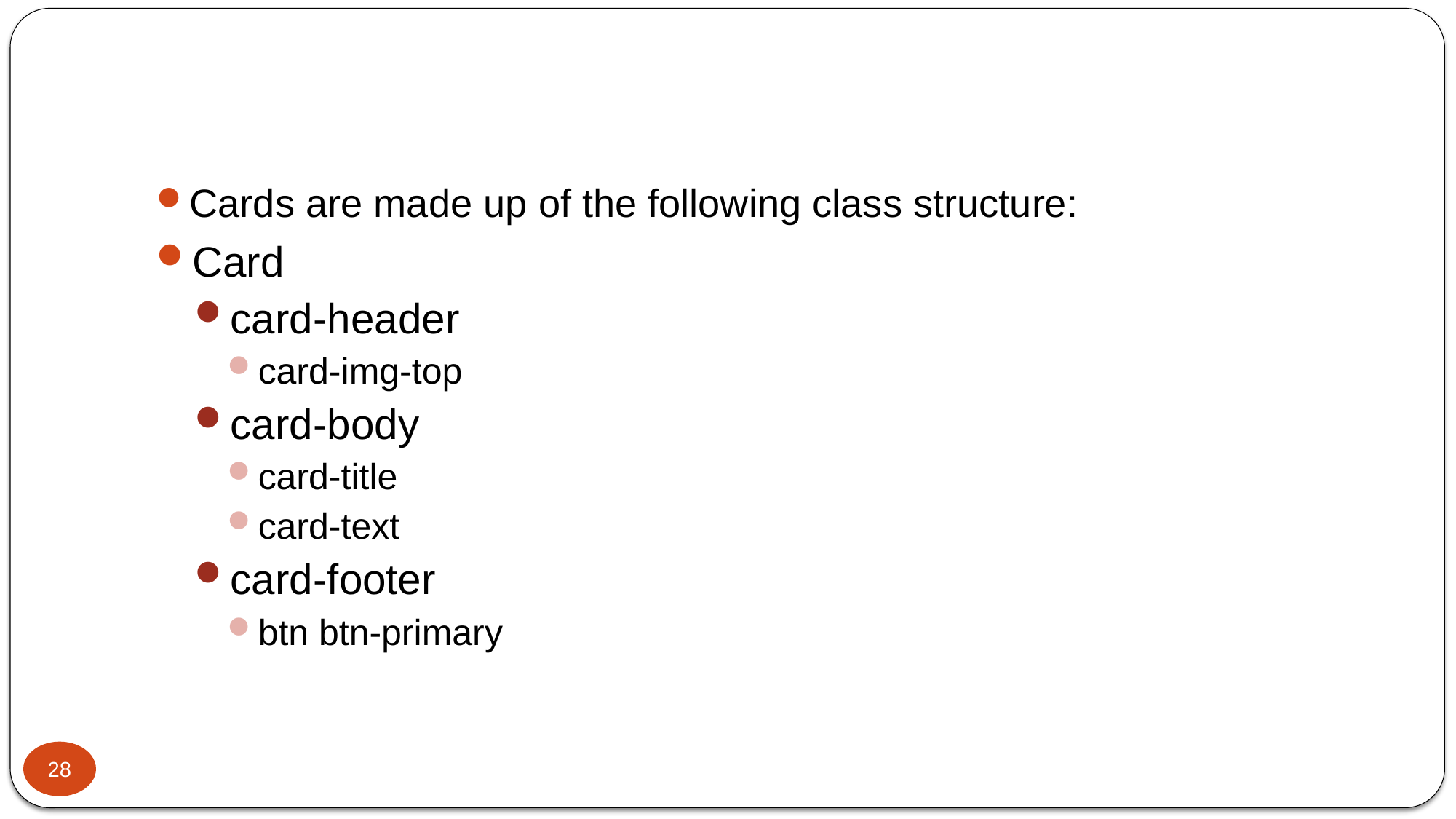

#
Cards are made up of the following class structure:
Card
card-header
card-img-top
card-body
card-title
card-text
card-footer
btn btn-primary

28